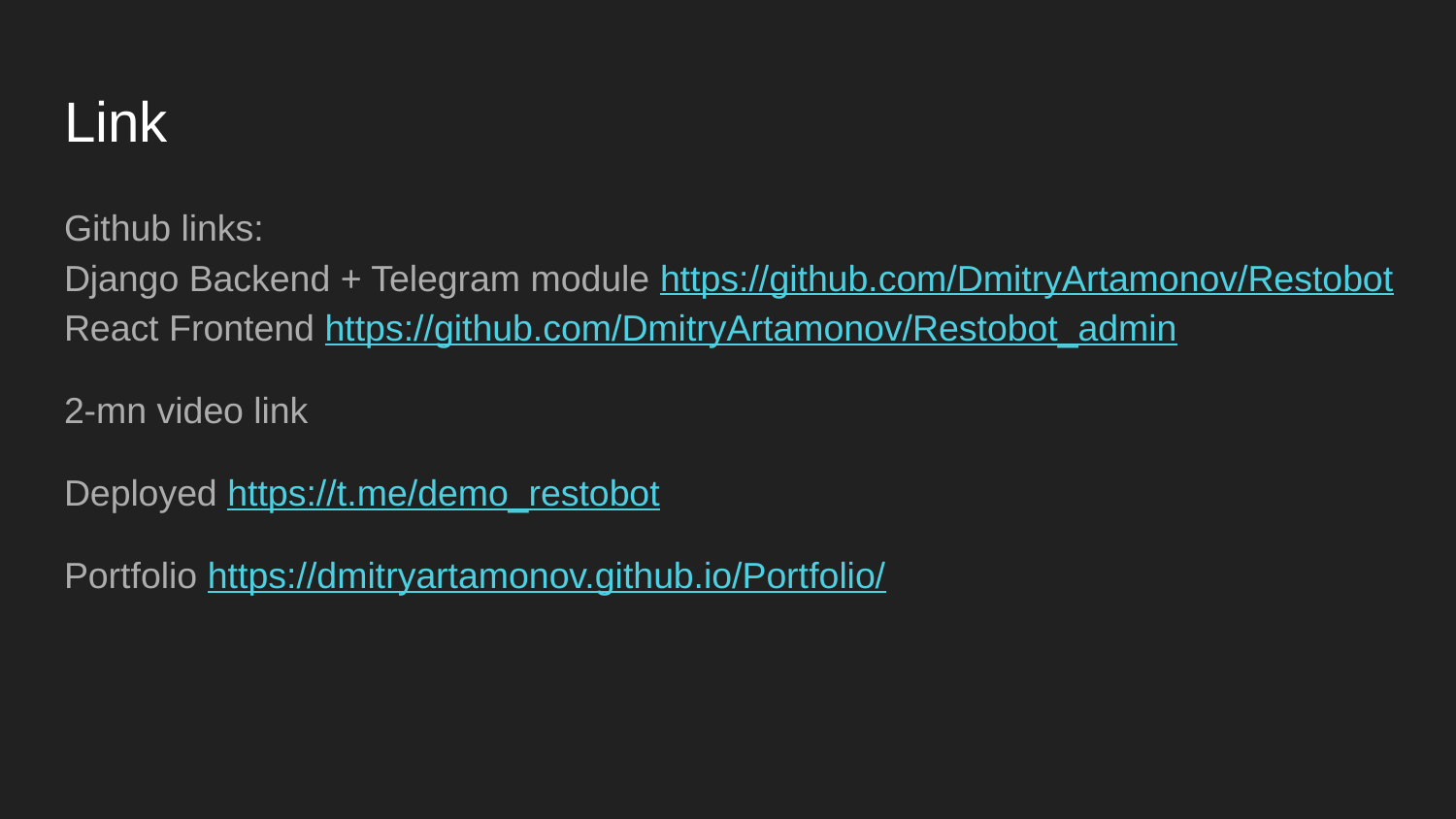

# Link
Github links:
Django Backend + Telegram module https://github.com/DmitryArtamonov/Restobot
React Frontend https://github.com/DmitryArtamonov/Restobot_admin
2-mn video link
Deployed https://t.me/demo_restobot
Portfolio https://dmitryartamonov.github.io/Portfolio/